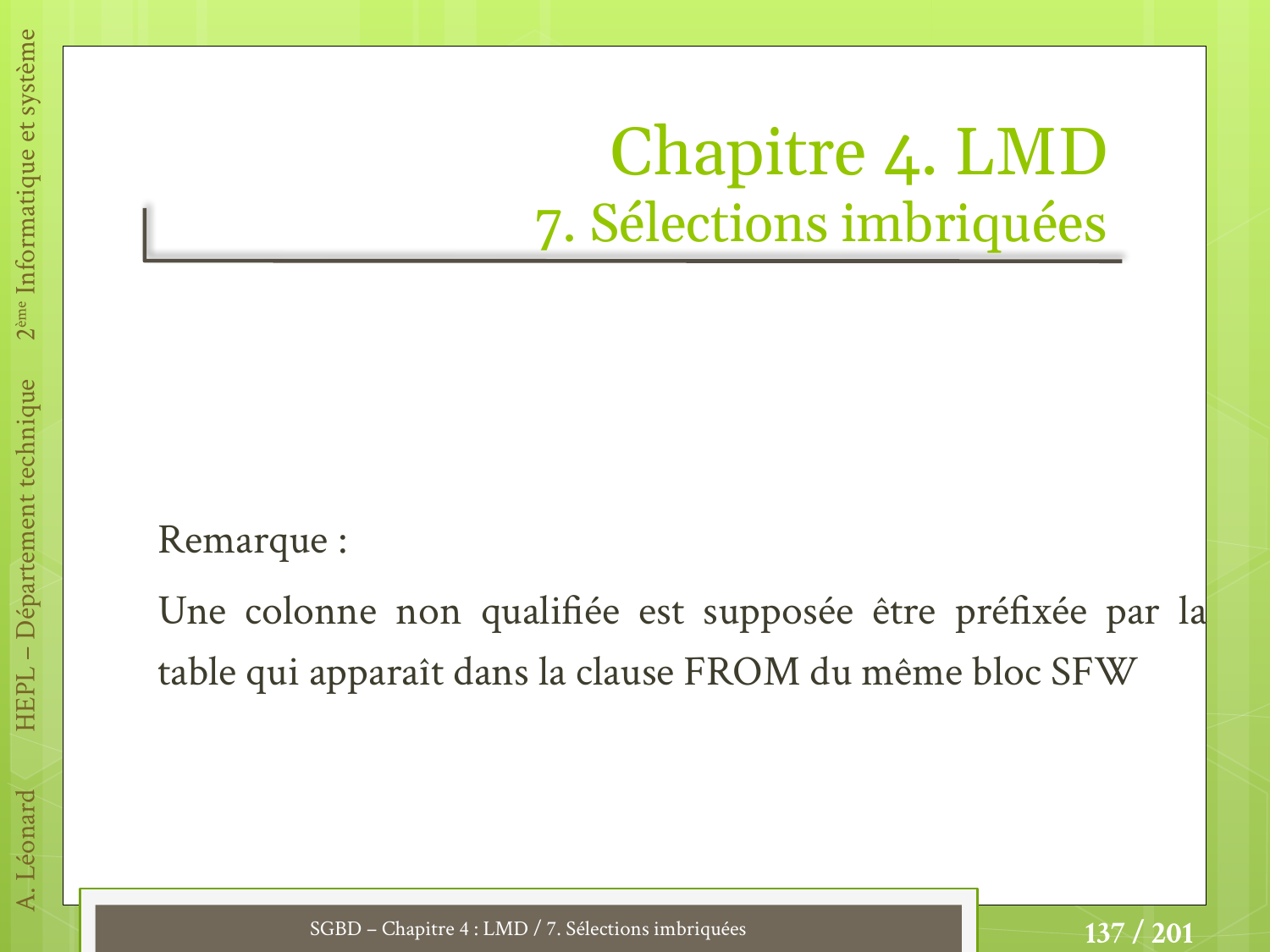

# Chapitre 4. LMD 7. Sélections imbriquées
Remarque :
Une colonne non qualifiée est supposée être préfixée par la table qui apparaît dans la clause FROM du même bloc SFW
SGBD – Chapitre 4 : LMD / 7. Sélections imbriquées